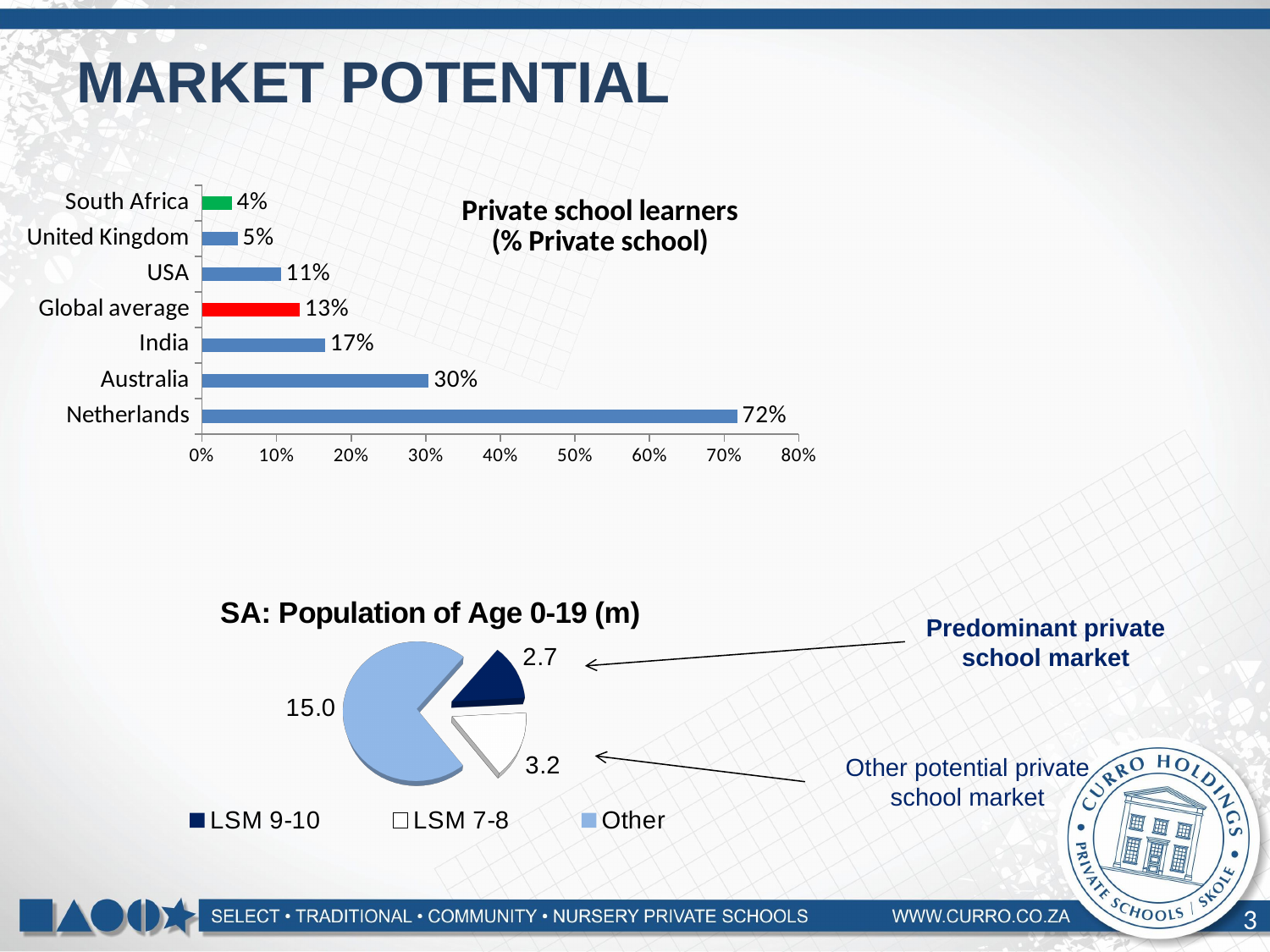

# MARKET POTENTIAL

### Chart: Private school learners
(% Private school)

| Category |  |
|---|---|
| Netherlands | 0.7175 |
| Australia | 0.3040000000000004 |
| India | 0.165 |
| Global average | 0.131 |
| USA | 0.10600000000000002 |
| United Kingdom | 0.048 |
| South Africa | 0.04000000000000002 |

[unsupported chart]

Predominant private school market
Other potential private school market
3